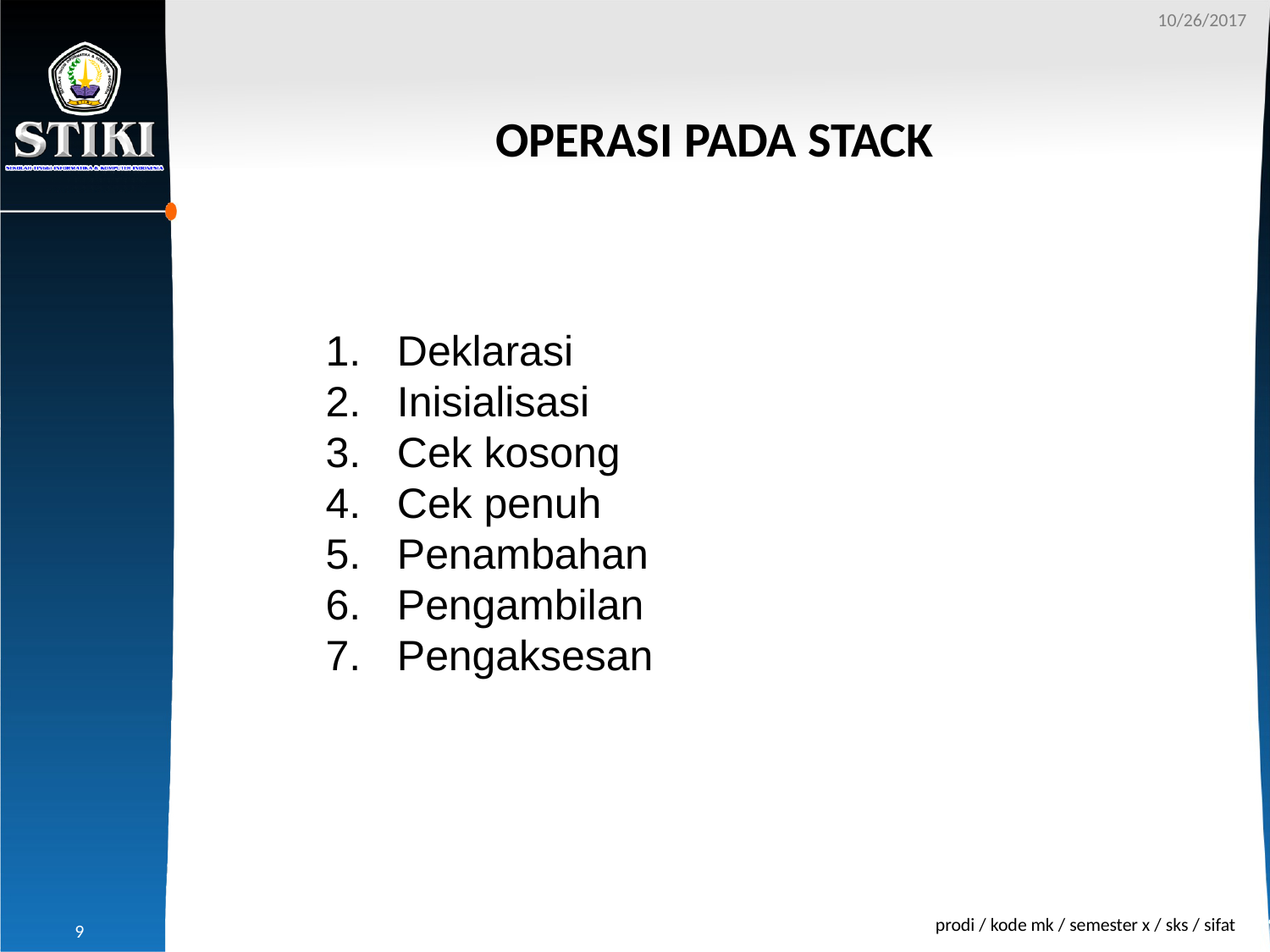

10/26/2017
# OPERASI PADA STACK
Deklarasi
Inisialisasi
Cek kosong
Cek penuh
Penambahan
Pengambilan
Pengaksesan
9
prodi / kode mk / semester x / sks / sifat